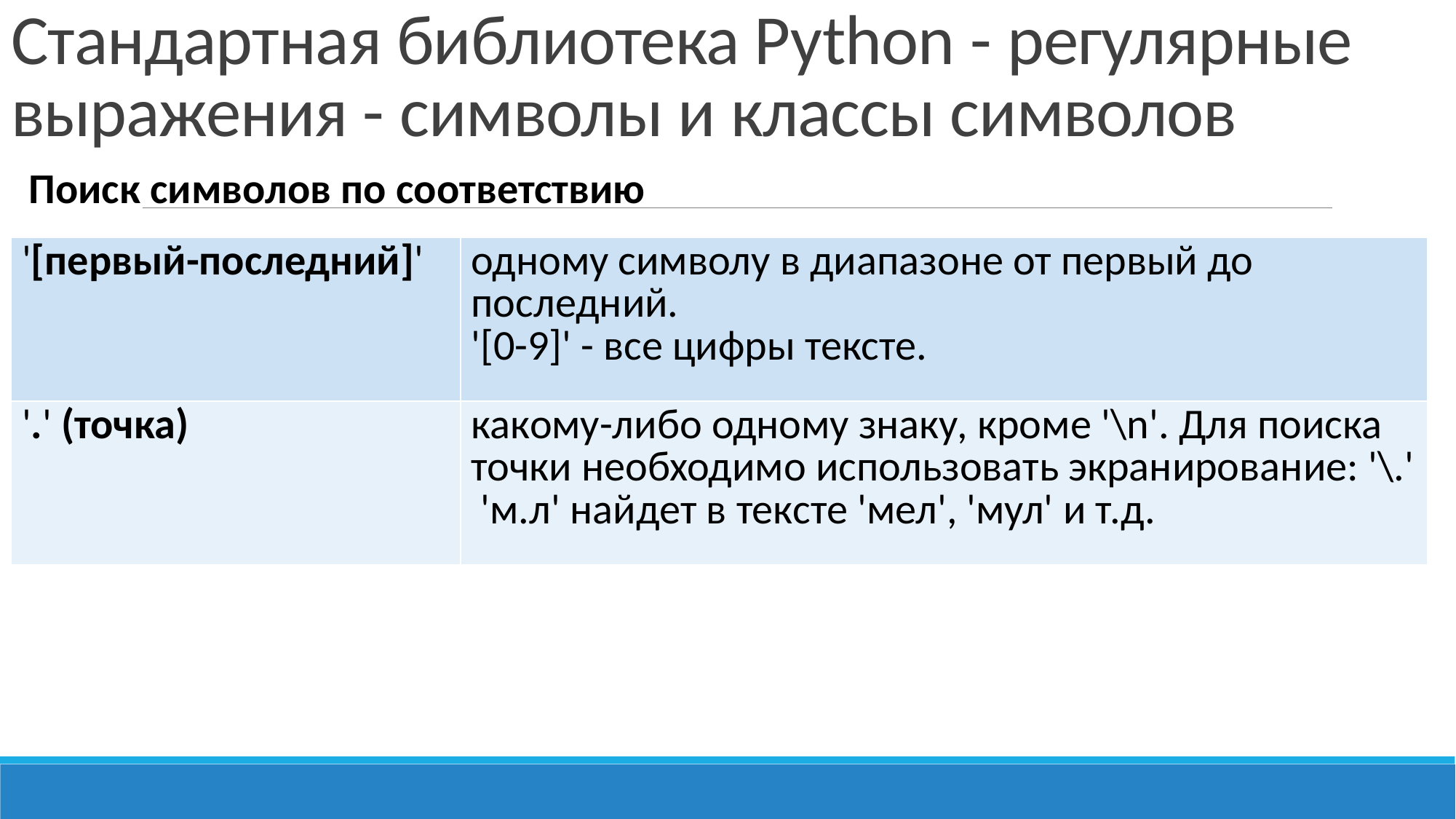

Стандартная библиотека Python - регулярные выражения - символы и классы символов
Поиск символов по соответствию
| '[первый-последний]' | одному символу в диапазоне от первый до последний. '[0-9]' - все цифры тексте. |
| --- | --- |
| '.' (точка) | какому-либо одному знаку, кроме '\n'. Для поиска точки необходимо использовать экранирование: '\.'  'м.л' найдет в тексте 'мел', 'мул' и т.д. |